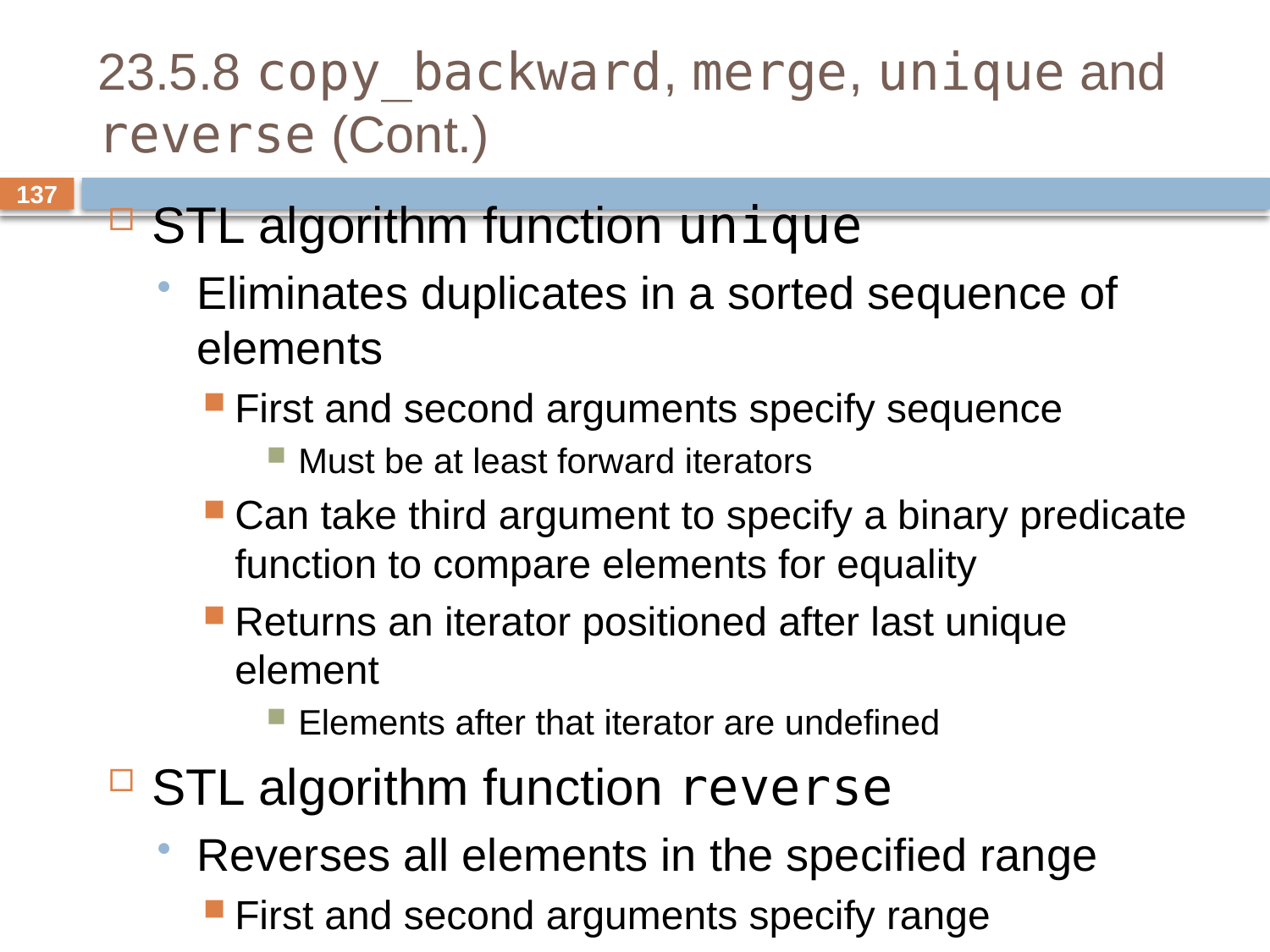

# 23.5.8 copy_backward, merge, unique and reverse (Cont.)
STL algorithm function unique
Eliminates duplicates in a sorted sequence of elements
First and second arguments specify sequence
Must be at least forward iterators
Can take third argument to specify a binary predicate function to compare elements for equality
Returns an iterator positioned after last unique element
Elements after that iterator are undefined
STL algorithm function reverse
Reverses all elements in the specified range
First and second arguments specify range
Must be at least bidirectional iterators
137